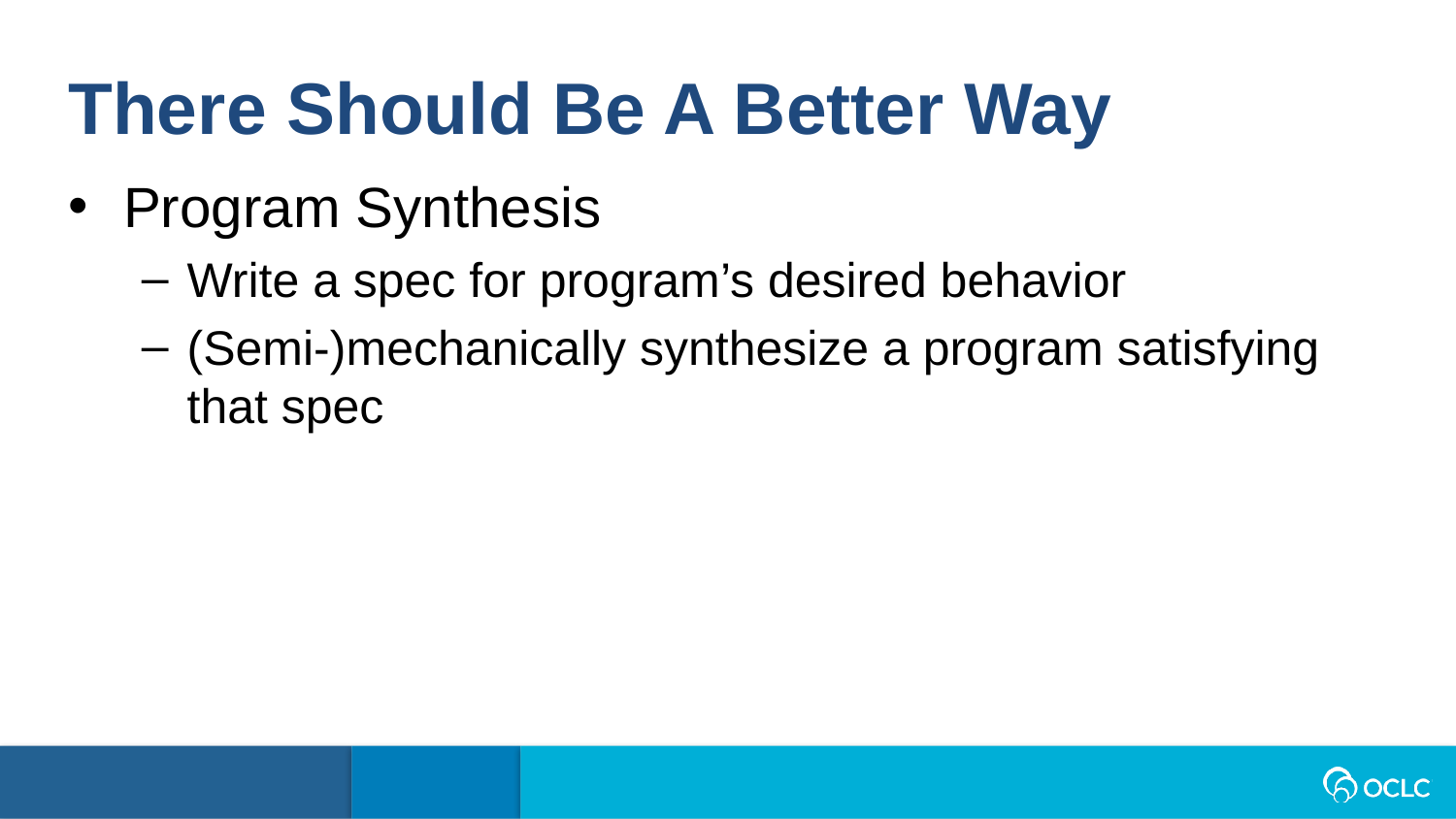

There Should Be A Better Way
Program Synthesis
Write a spec for program’s desired behavior
(Semi-)mechanically synthesize a program satisfying that spec